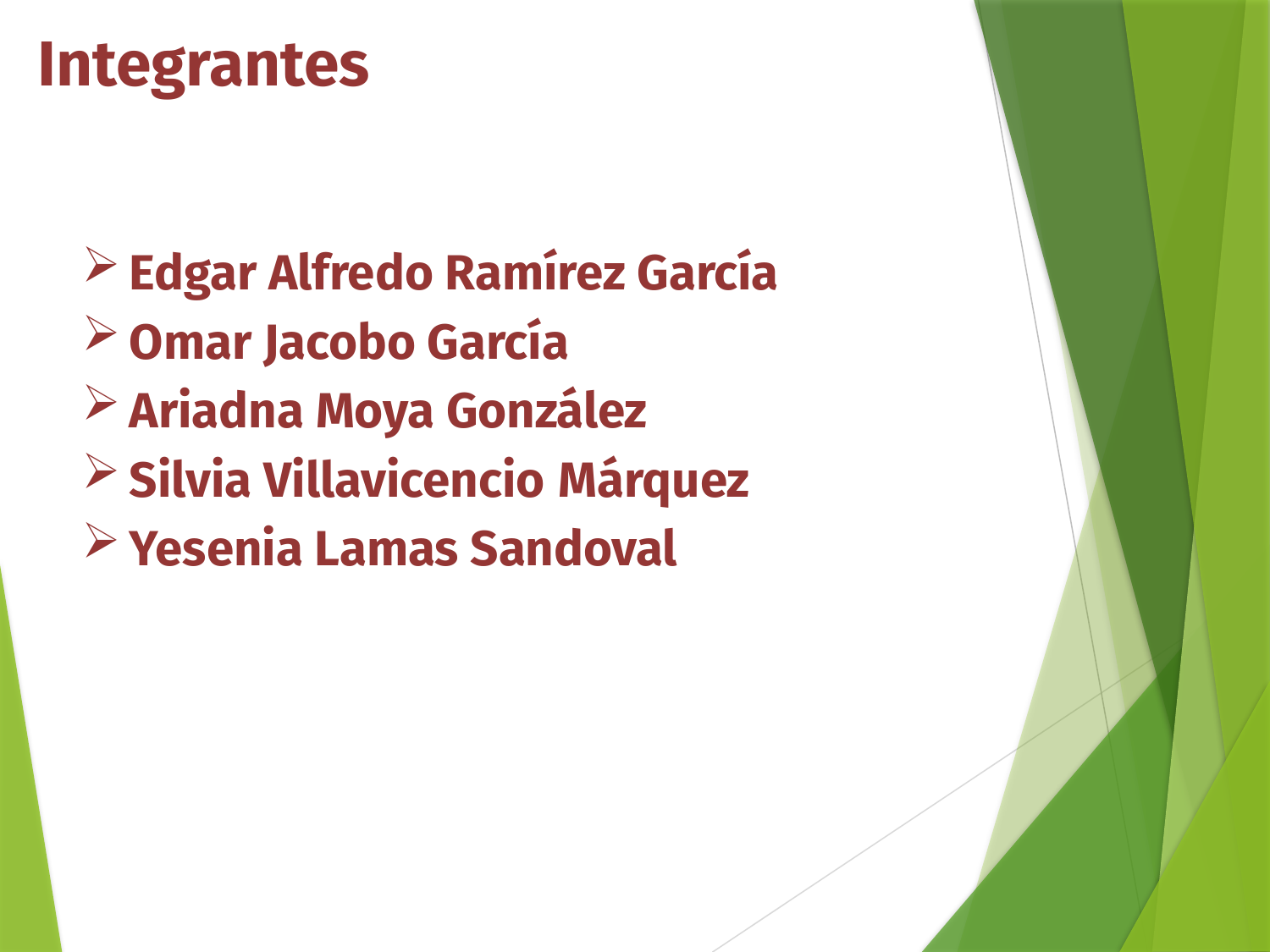

# Integrantes
Edgar Alfredo Ramírez García
Omar Jacobo García
Ariadna Moya González
Silvia Villavicencio Márquez
Yesenia Lamas Sandoval